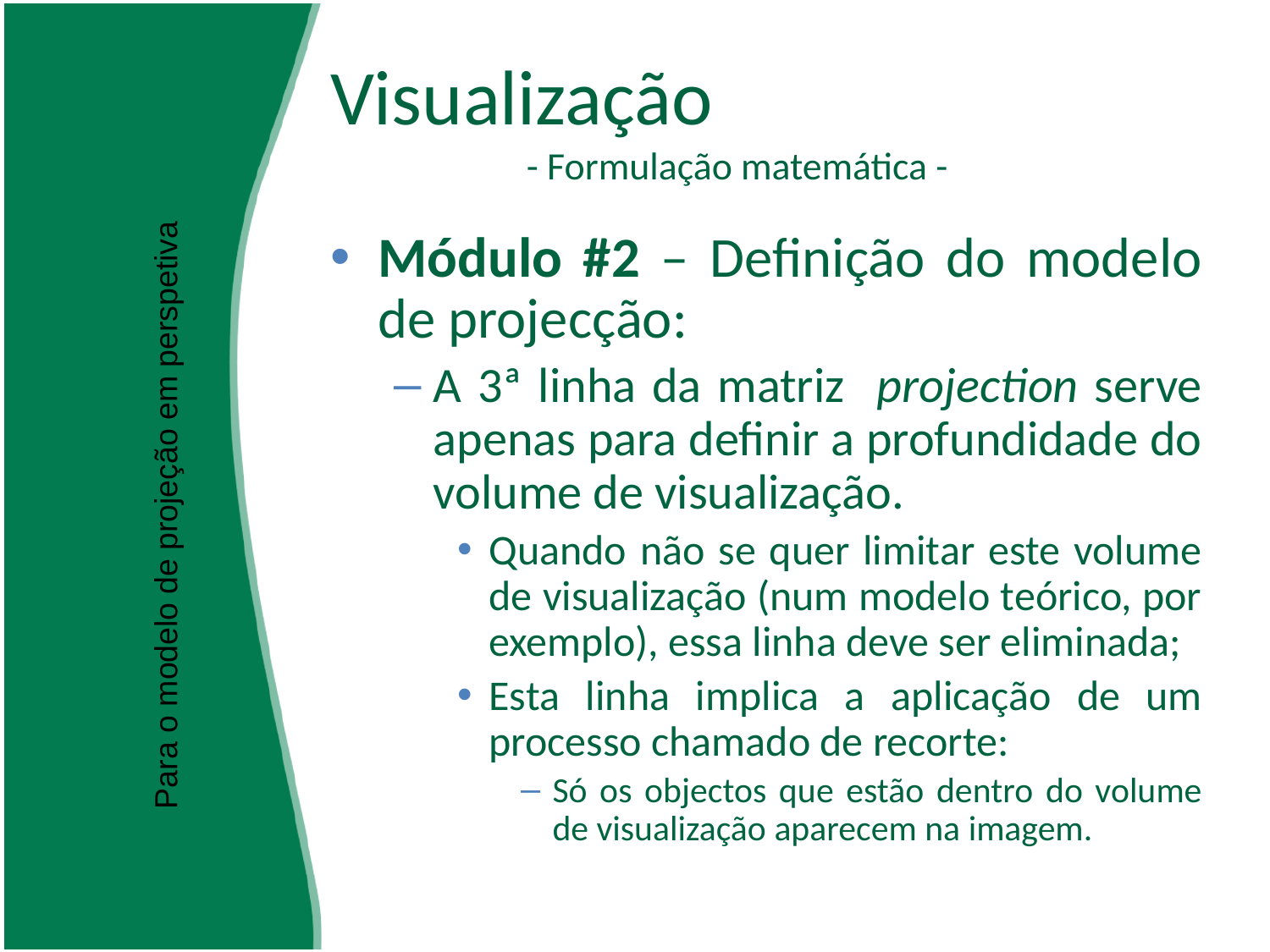

# Visualização - Formulação matemática -
Módulo #2 – Definição do modelo de projecção:
A 3ª linha da matriz  projection serve apenas para definir a profundidade do volume de visualização.
Quando não se quer limitar este volume de visualização (num modelo teórico, por exemplo), essa linha deve ser eliminada;
Esta linha implica a aplicação de um processo chamado de recorte:
Só os objectos que estão dentro do volume de visualização aparecem na imagem.
Para o modelo de projeção em perspetiva